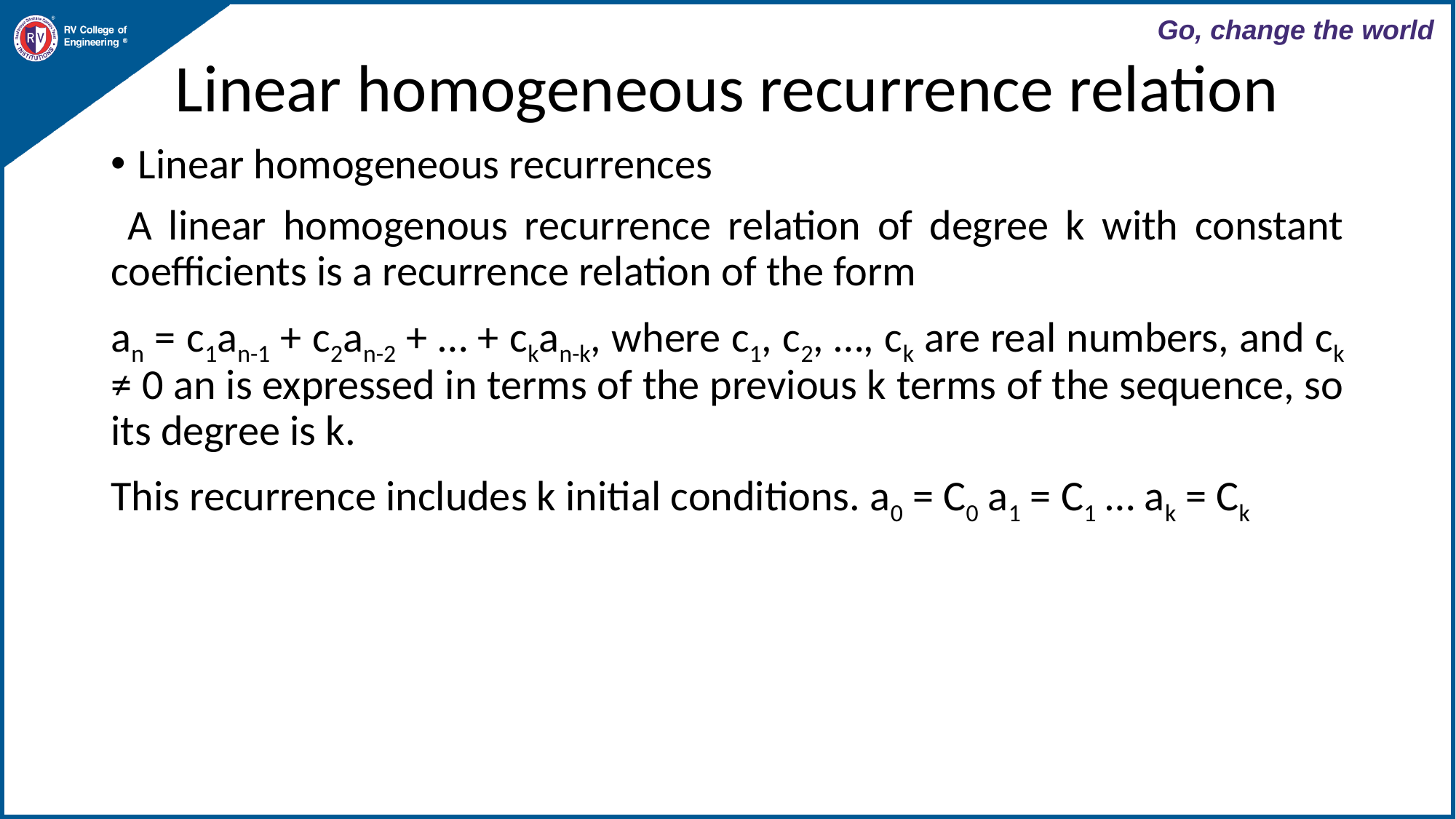

# Linear homogeneous recurrence relation
Linear homogeneous recurrences
 A linear homogenous recurrence relation of degree k with constant coefficients is a recurrence relation of the form
an = c1an-1 + c2an-2 + … + ckan-k, where c1, c2, …, ck are real numbers, and ck ≠ 0 an is expressed in terms of the previous k terms of the sequence, so its degree is k.
This recurrence includes k initial conditions. a0 = C0 a1 = C1 … ak = Ck